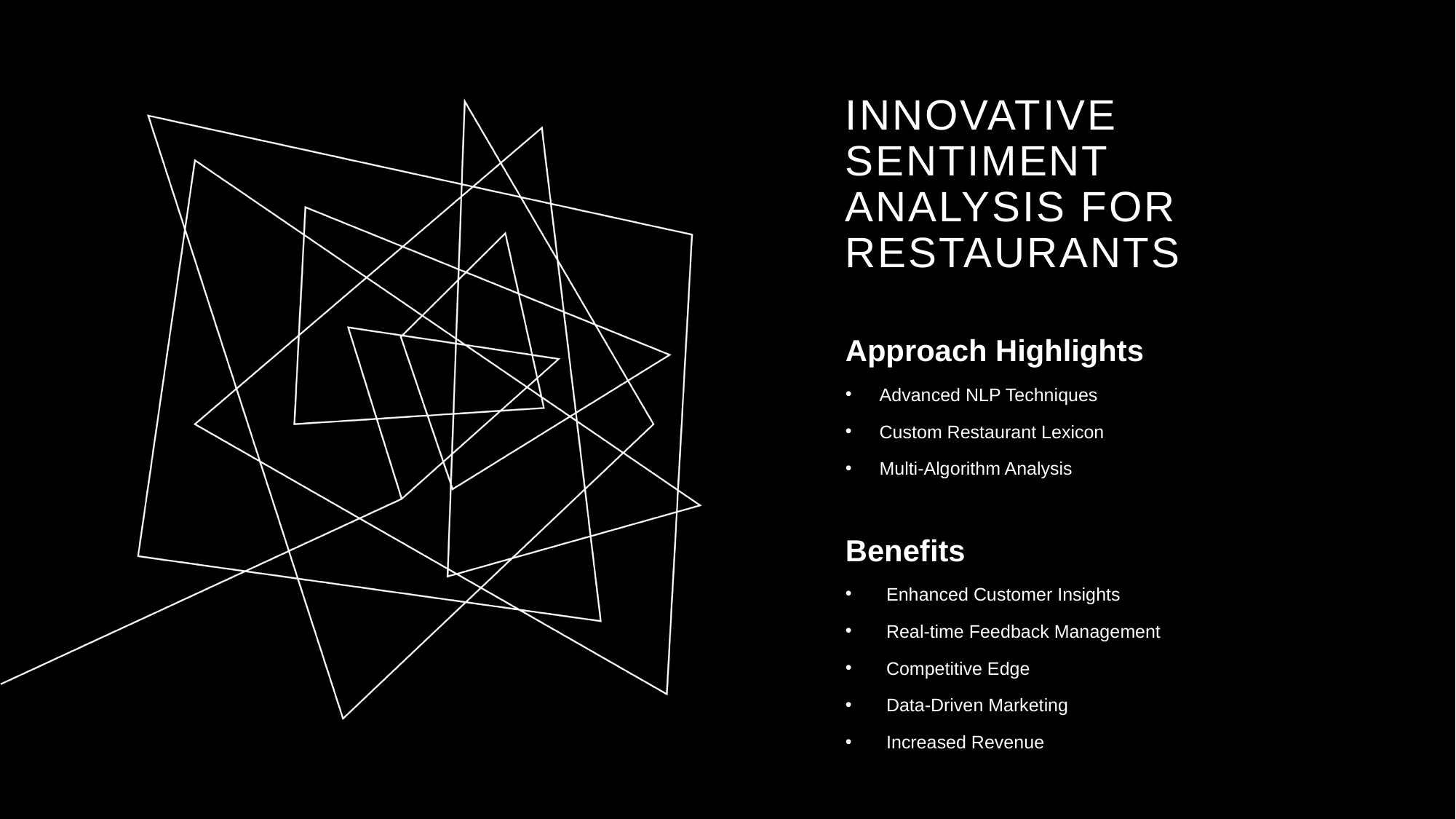

# Innovative Sentiment Analysis for Restaurants
Approach Highlights
Advanced NLP Techniques
Custom Restaurant Lexicon
Multi-Algorithm Analysis

Benefits
Enhanced Customer Insights
Real-time Feedback Management
Competitive Edge
Data-Driven Marketing
Increased Revenue